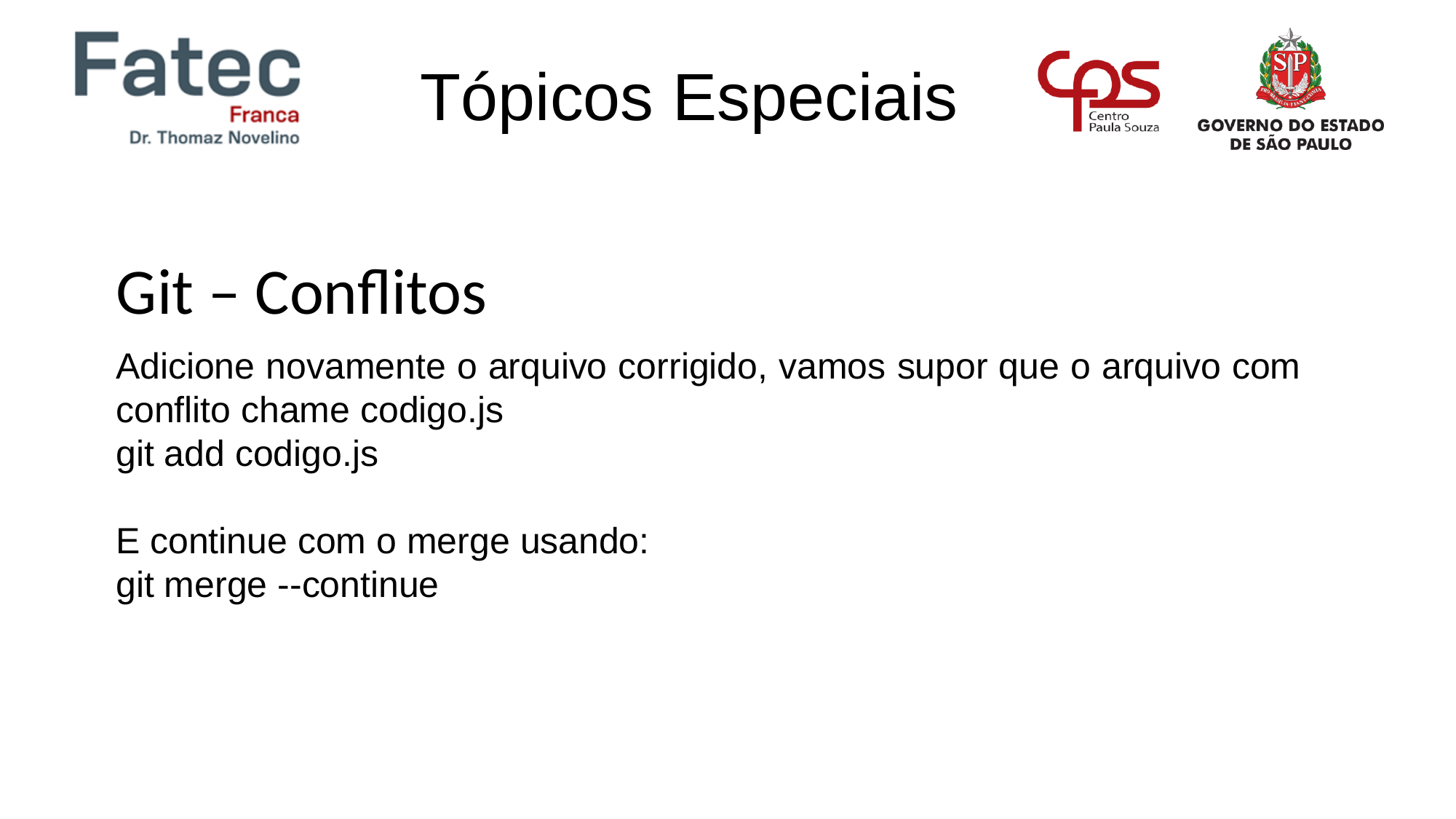

Git – Conflitos
Adicione novamente o arquivo corrigido, vamos supor que o arquivo com conflito chame codigo.js
git add codigo.js

E continue com o merge usando:
git merge --continue